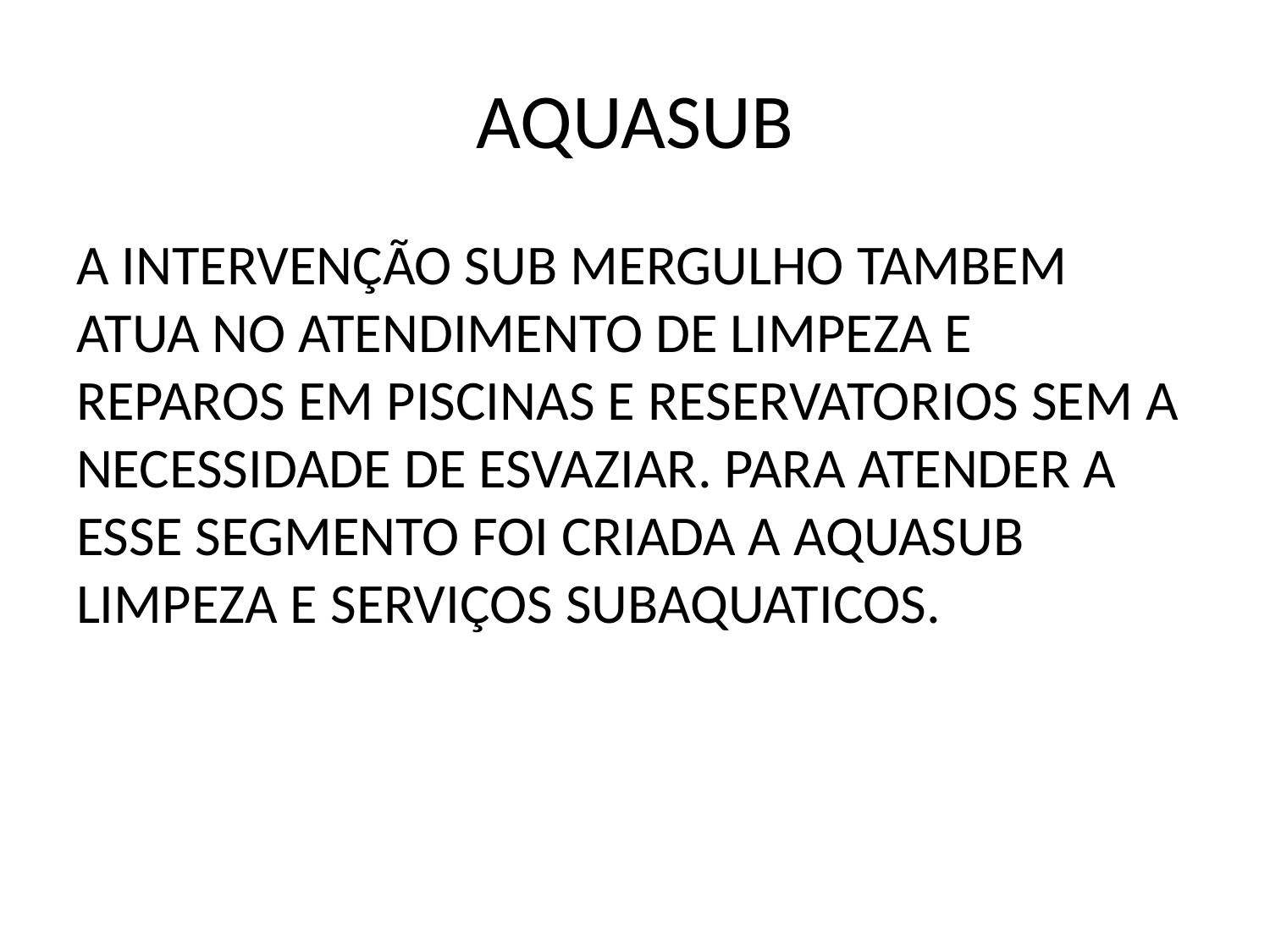

# AQUASUB
A INTERVENÇÃO SUB MERGULHO TAMBEM ATUA NO ATENDIMENTO DE LIMPEZA E REPAROS EM PISCINAS E RESERVATORIOS SEM A NECESSIDADE DE ESVAZIAR. PARA ATENDER A ESSE SEGMENTO FOI CRIADA A AQUASUB LIMPEZA E SERVIÇOS SUBAQUATICOS.